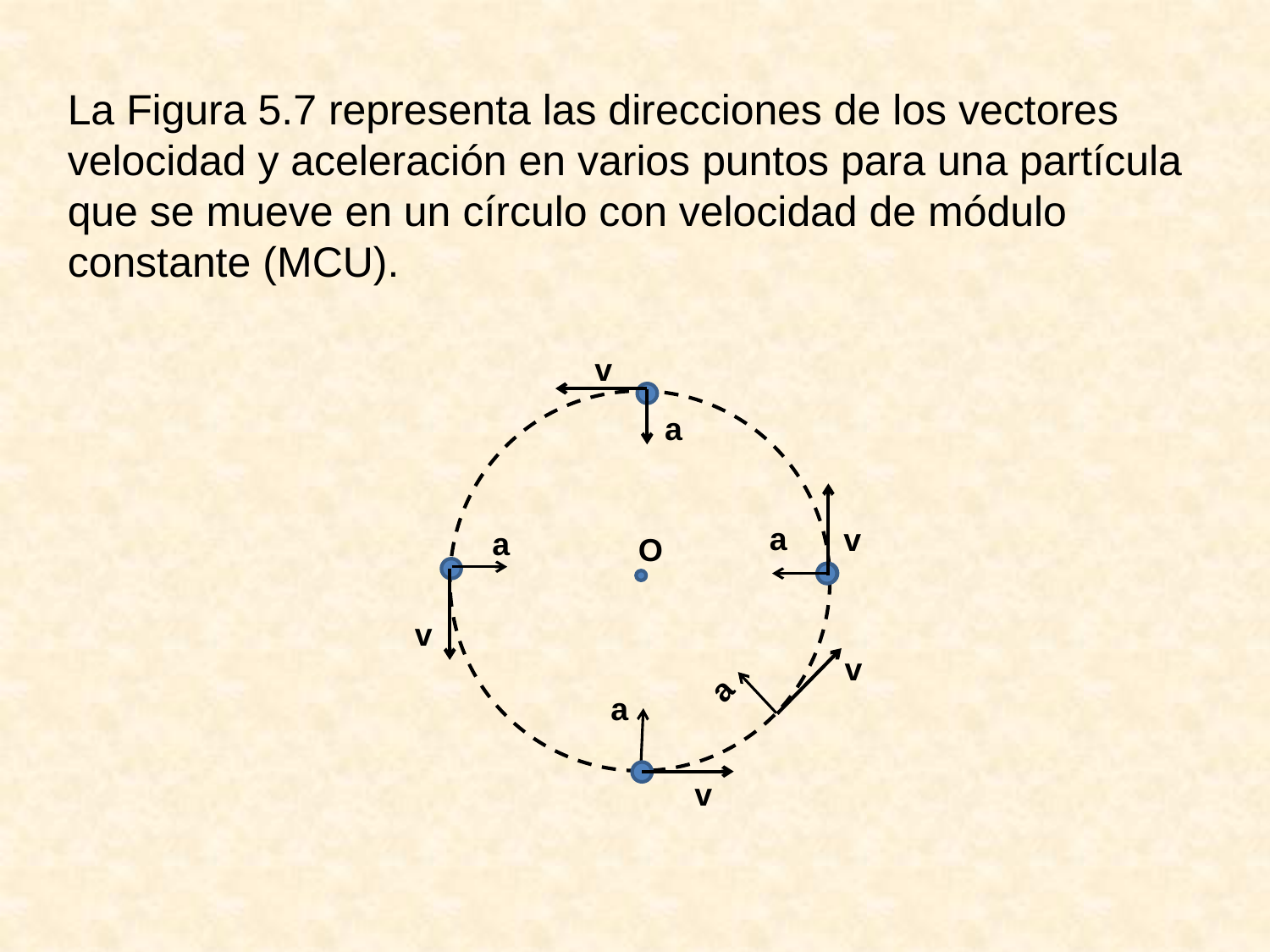

La Figura 5.7 representa las direcciones de los vectores velocidad y aceleración en varios puntos para una partícula que se mueve en un círculo con velocidad de módulo constante (MCU).
v

a
a
v
a
O

v
v
a
a

v